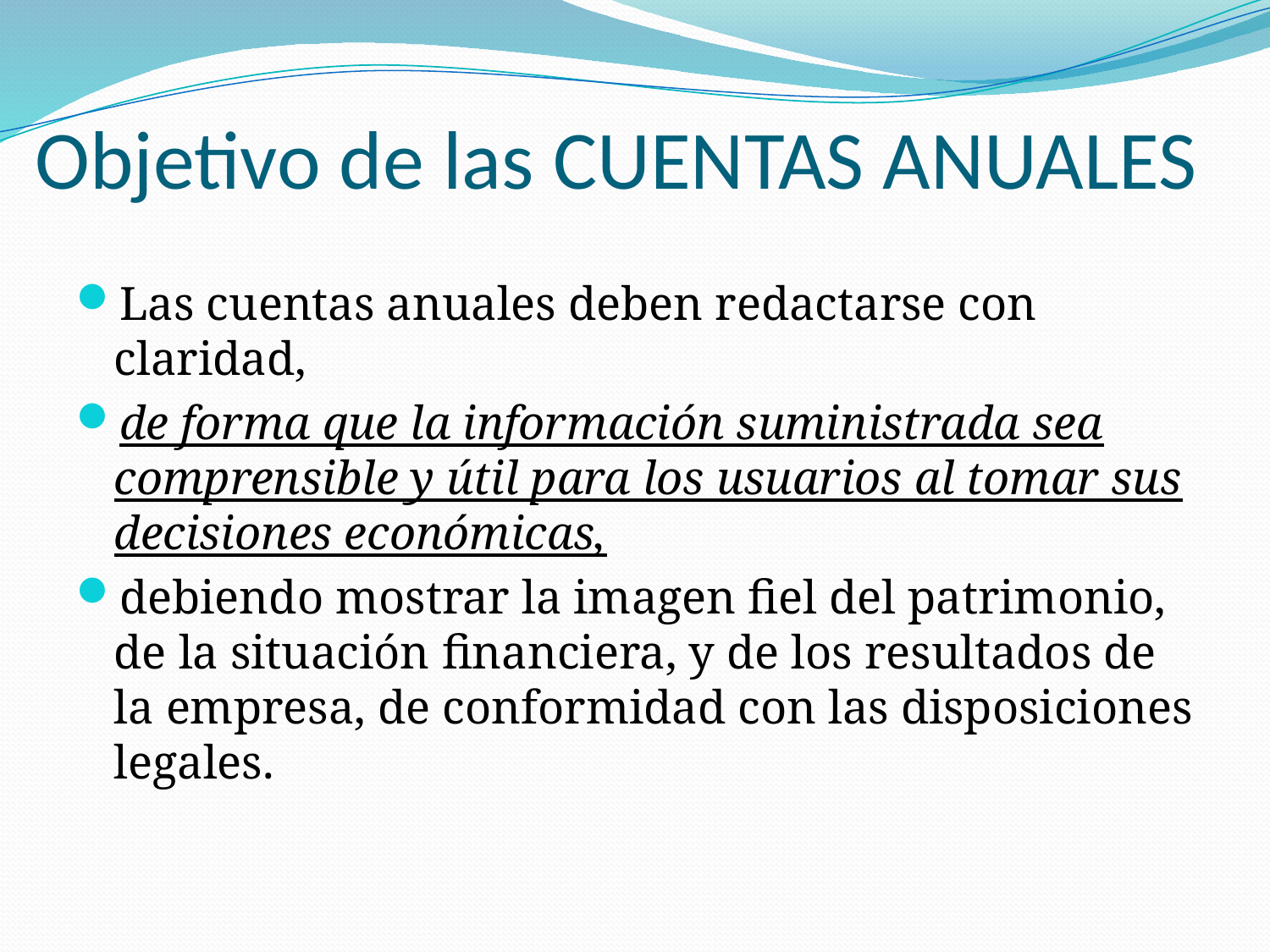

# Objetivo de las CUENTAS ANUALES
Las cuentas anuales deben redactarse con claridad,
de forma que la información suministrada sea comprensible y útil para los usuarios al tomar sus decisiones económicas,
debiendo mostrar la imagen fiel del patrimonio, de la situación financiera, y de los resultados de la empresa, de conformidad con las disposiciones legales.